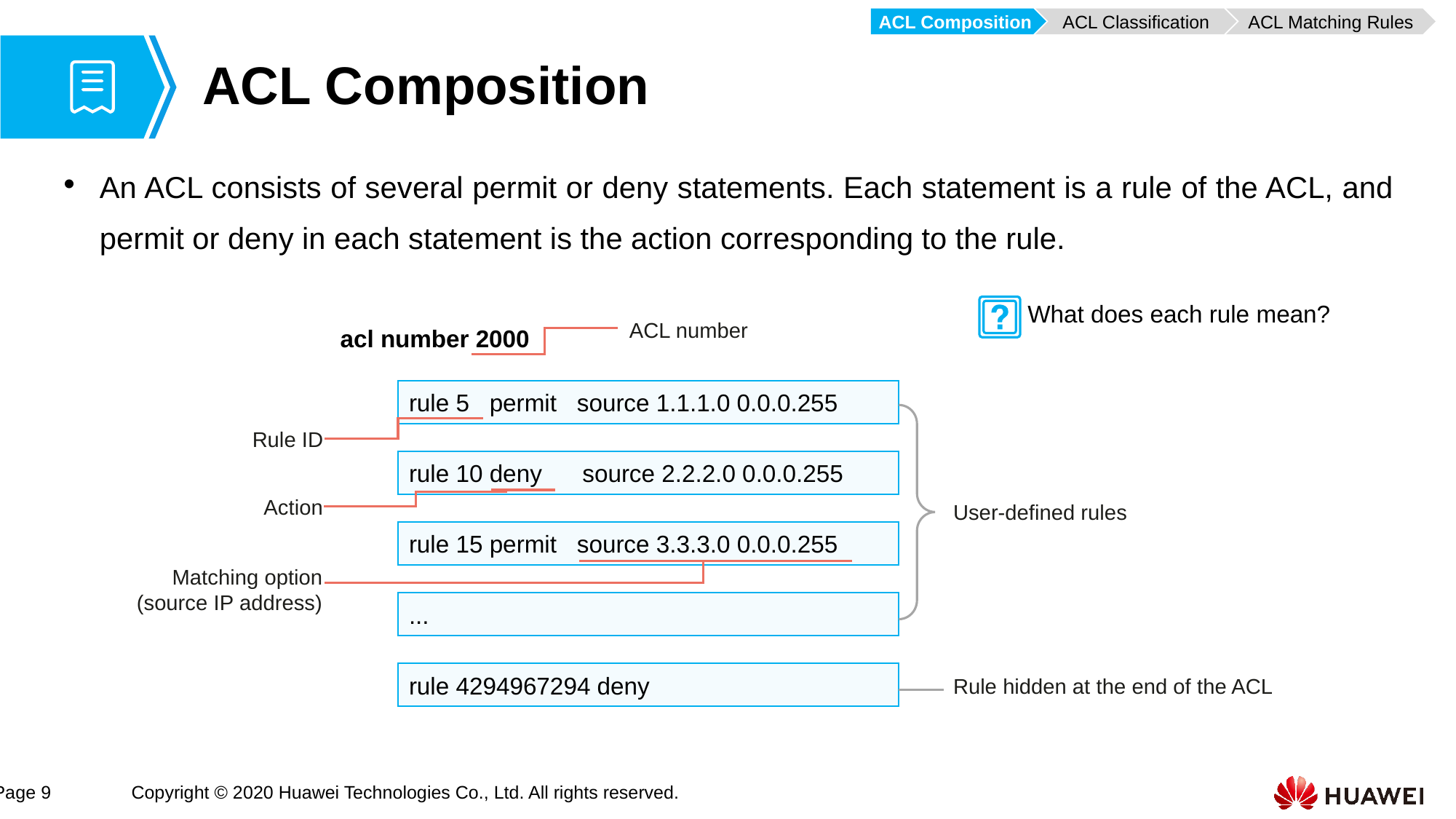

ACL Composition
ACL Classification
ACL Matching Rules
# ACL Composition
An ACL consists of several permit or deny statements. Each statement is a rule of the ACL, and permit or deny in each statement is the action corresponding to the rule.
What does each rule mean?

ACL number
acl number 2000
rule 5   permit   source 1.1.1.0 0.0.0.255

Rule ID
rule 10 deny      source 2.2.2.0 0.0.0.255
Action
User-defined rules
rule 15 permit   source 3.3.3.0 0.0.0.255
Matching option
(source IP address)
...
rule 4294967294 deny
Rule hidden at the end of the ACL